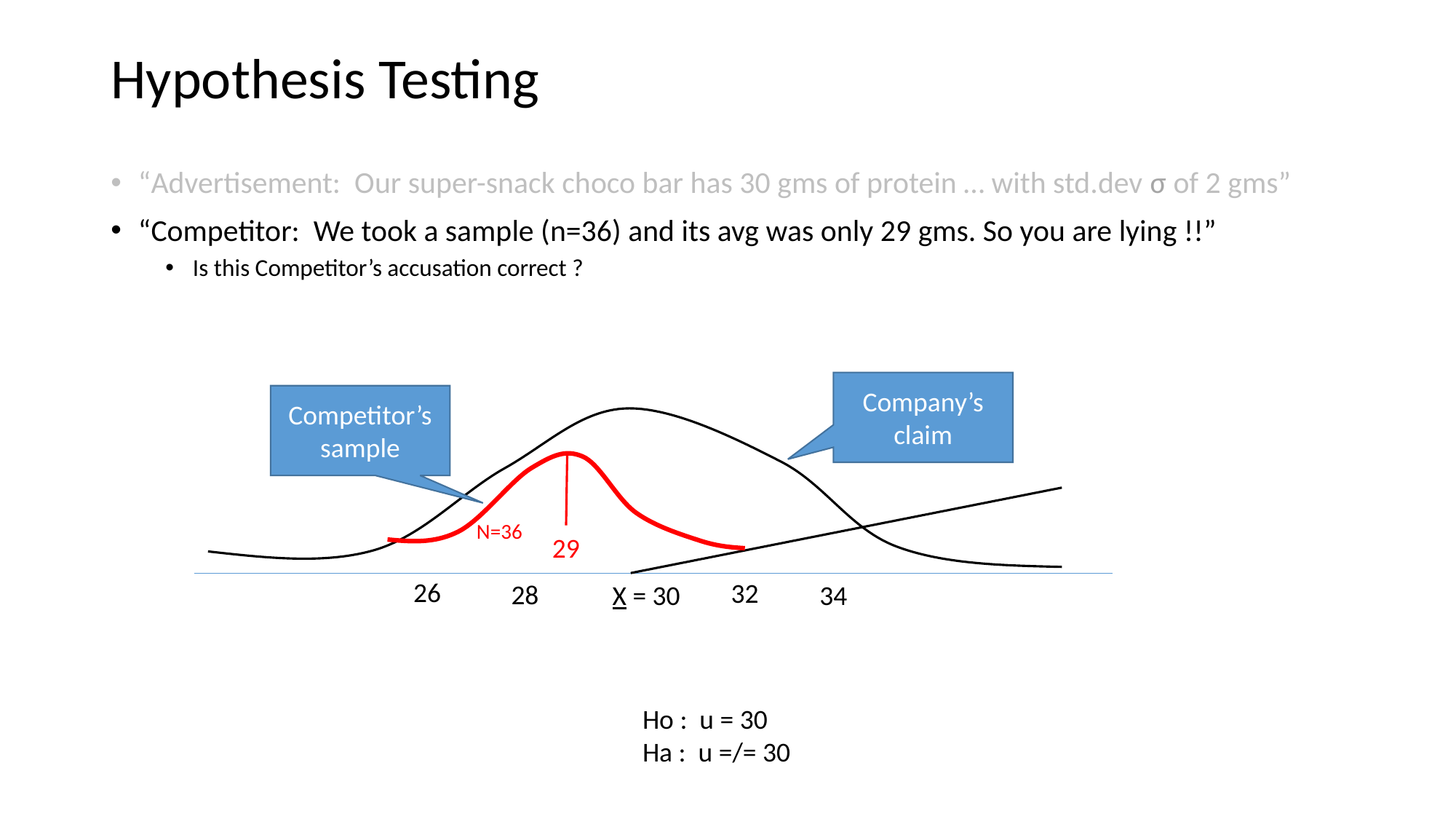

# Hypothesis Testing
“Advertisement:  Our super-snack choco bar has 30 gms of protein … with std.dev σ of 2 gms”
“Competitor:  We took a sample (n=36) and its avg was only 29 gms. So you are lying !!”
Is this Competitor’s accusation correct ?

Company’s claim
Competitor’s sample

26
32
28
X = 30
34

N=36
29
Ho :  u = 30
Ha :  u =/= 30